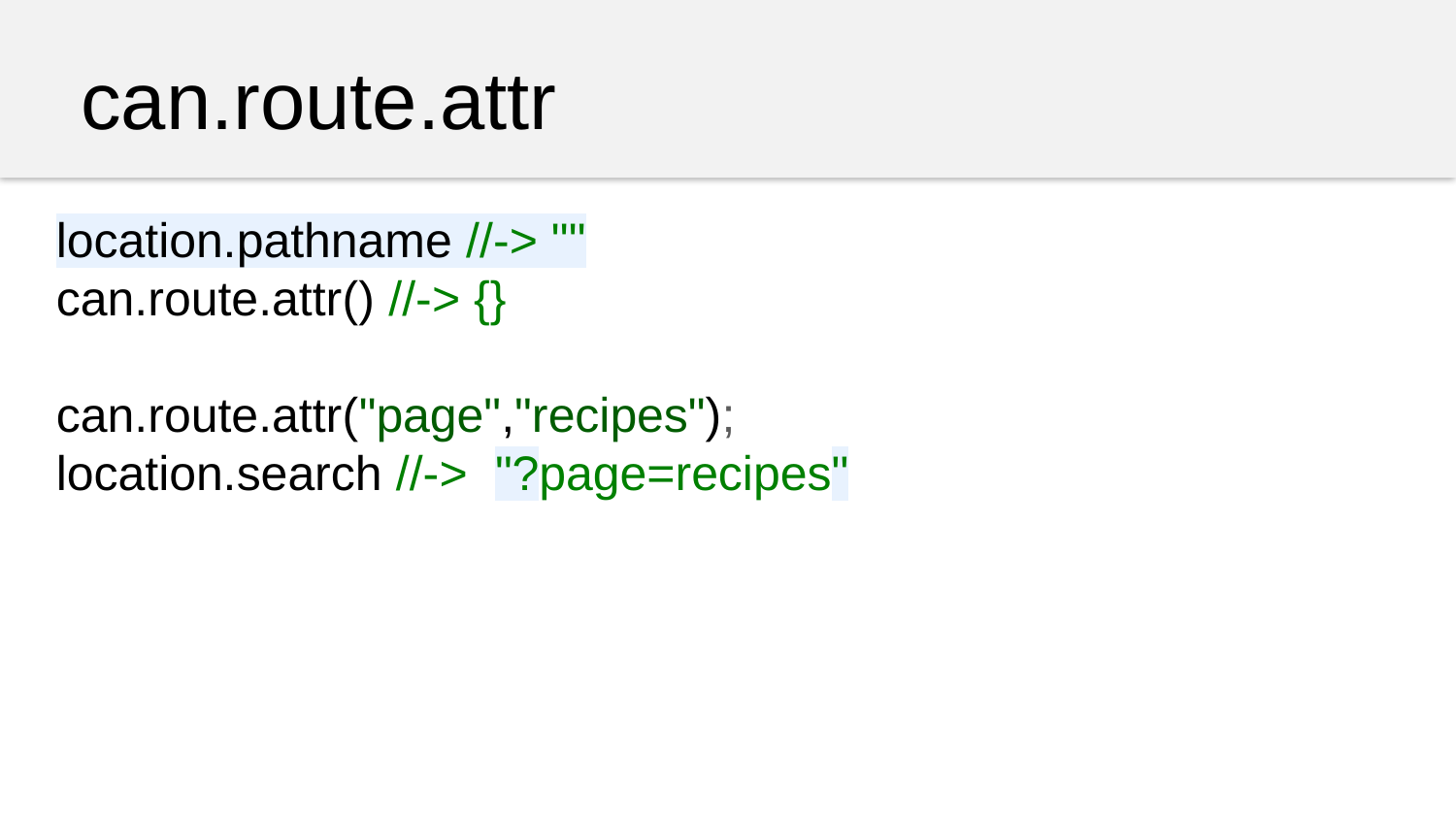

can.route.attr
location.pathname //-> ""
can.route.attr() //-> {}

can.route.attr("page","recipes");
location.search //->  "?page=recipes"